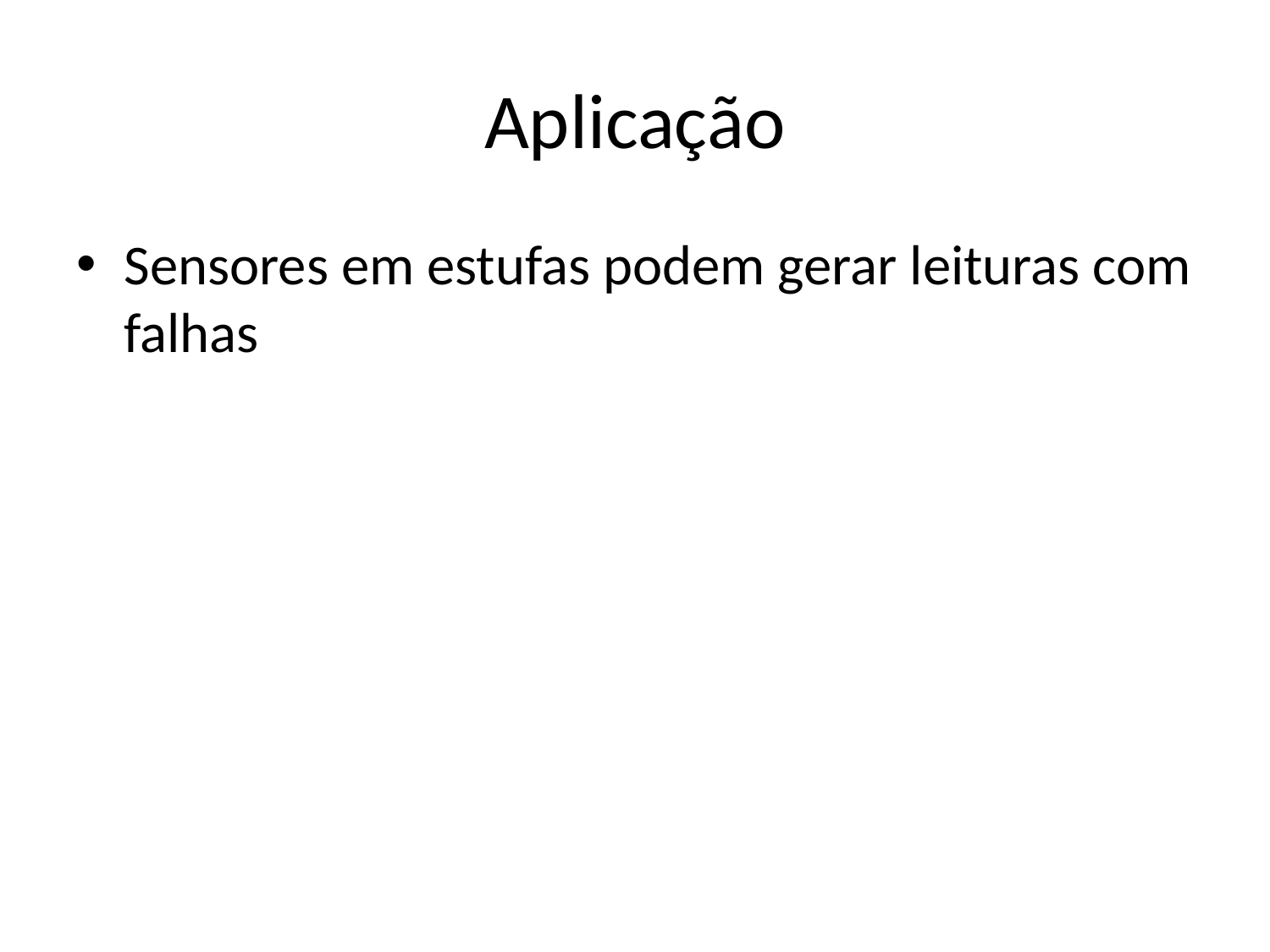

# Aplicação
Sensores em estufas podem gerar leituras com falhas